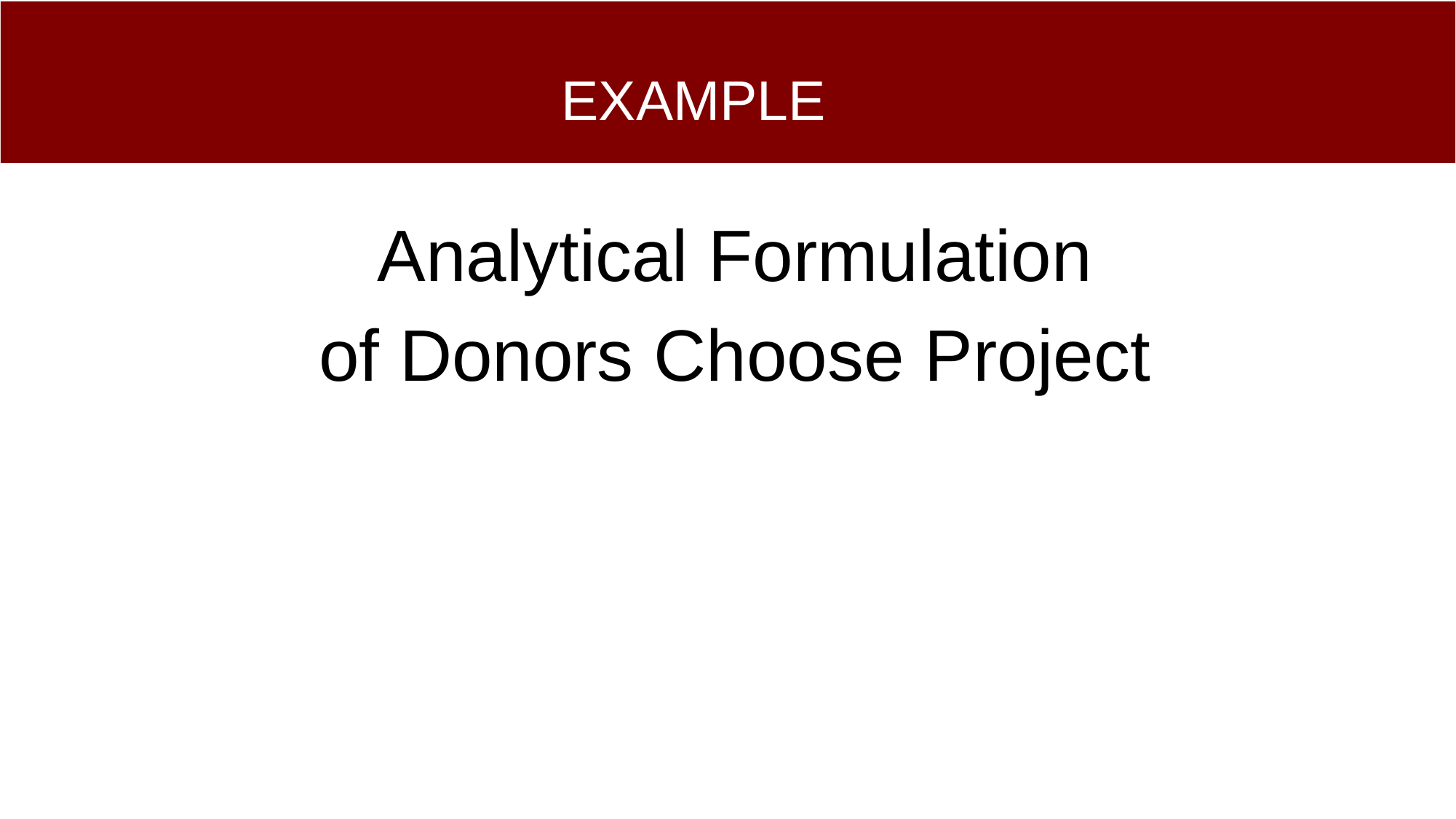

# EXAMPLE
Analytical Formulation
of Donors Choose Project